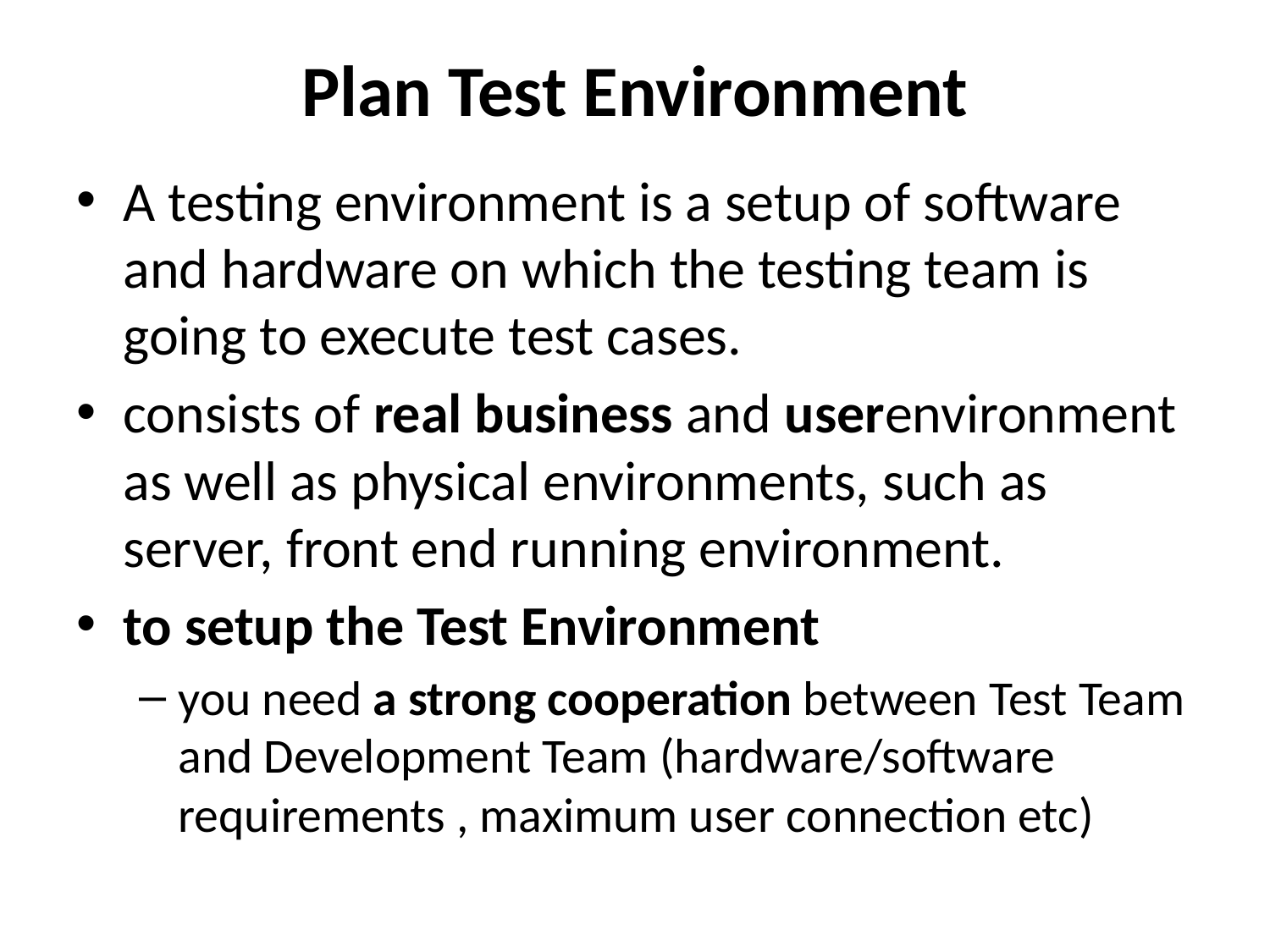

# Plan Test Environment
A testing environment is a setup of software and hardware on which the testing team is going to execute test cases.
consists of real business and userenvironment as well as physical environments, such as server, front end running environment.
to setup the Test Environment
you need a strong cooperation between Test Team and Development Team (hardware/software requirements , maximum user connection etc)